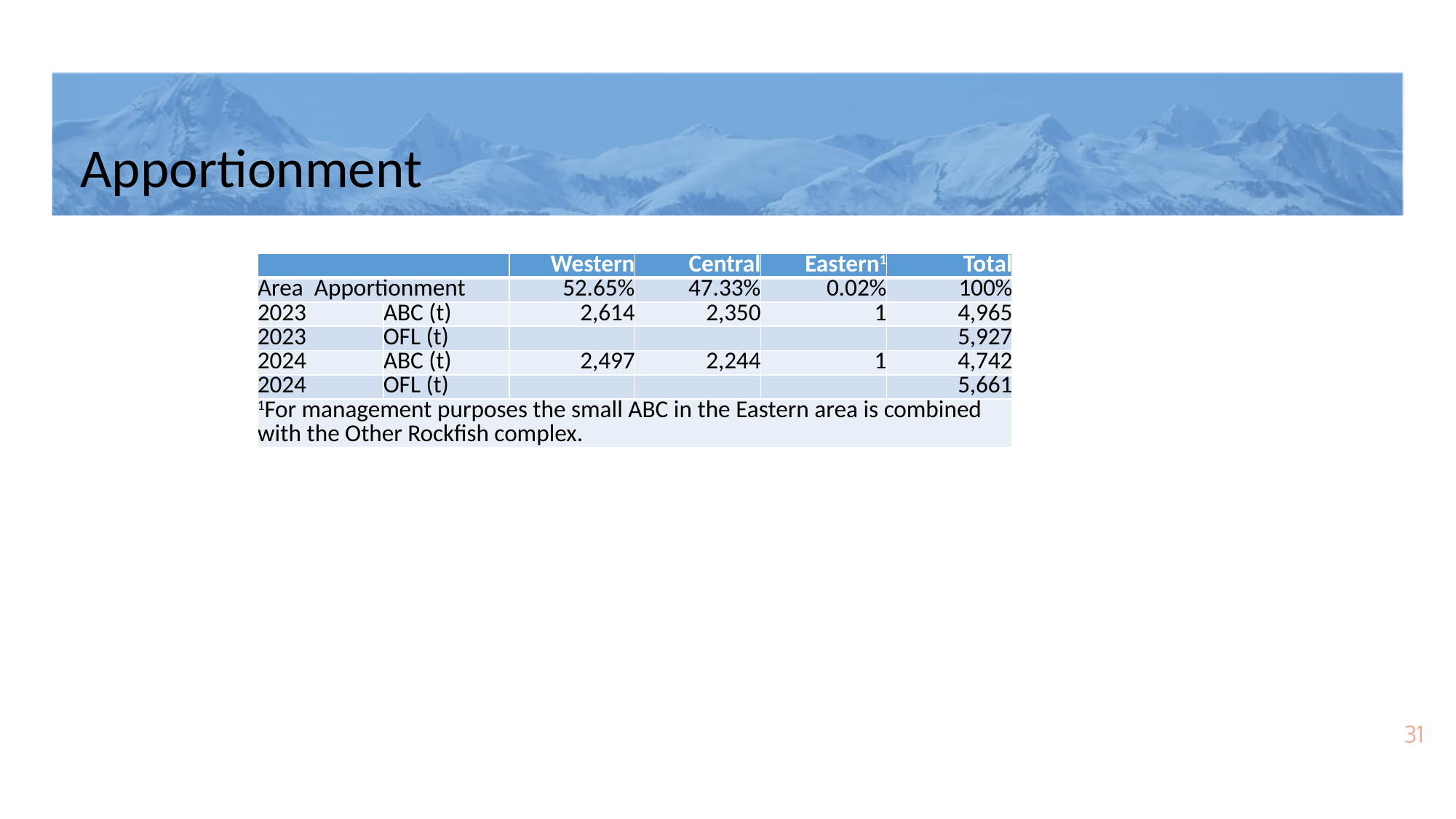

# Apportionment
|  |  | Western | Central | Eastern1 | Total |
| --- | --- | --- | --- | --- | --- |
| Area Apportionment |  | 52.65% | 47.33% | 0.02% | 100% |
| 2023 | ABC (t) | 2,614 | 2,350 | 1 | 4,965 |
| 2023 | OFL (t) |  |  |  | 5,927 |
| 2024 | ABC (t) | 2,497 | 2,244 | 1 | 4,742 |
| 2024 | OFL (t) |  |  |  | 5,661 |
| 1For management purposes the small ABC in the Eastern area is combined with the Other Rockfish complex. |  |  |  |  |  |
31